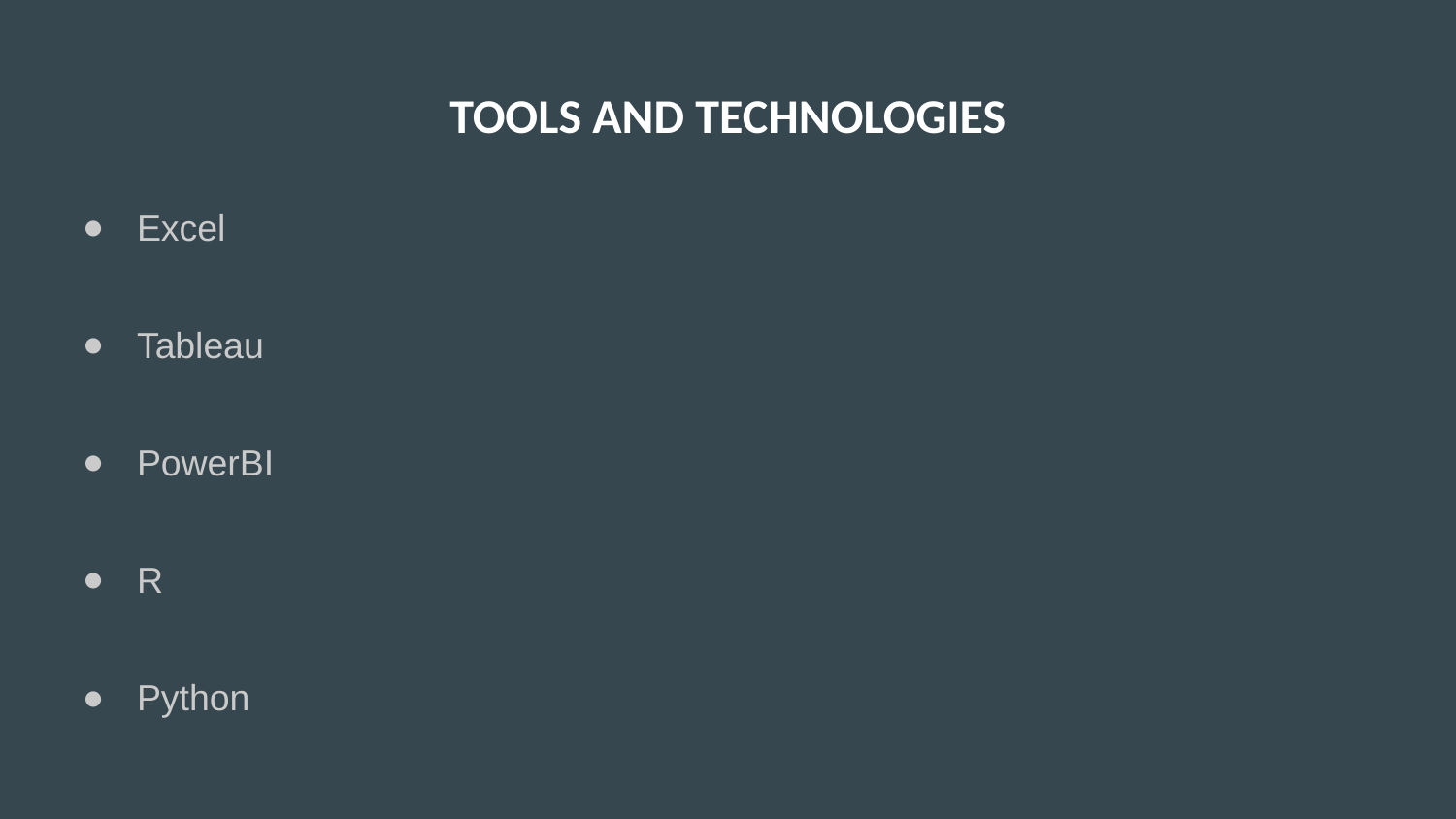

# TOOLS AND TECHNOLOGIES
Excel

Tableau

PowerBI

R

Python